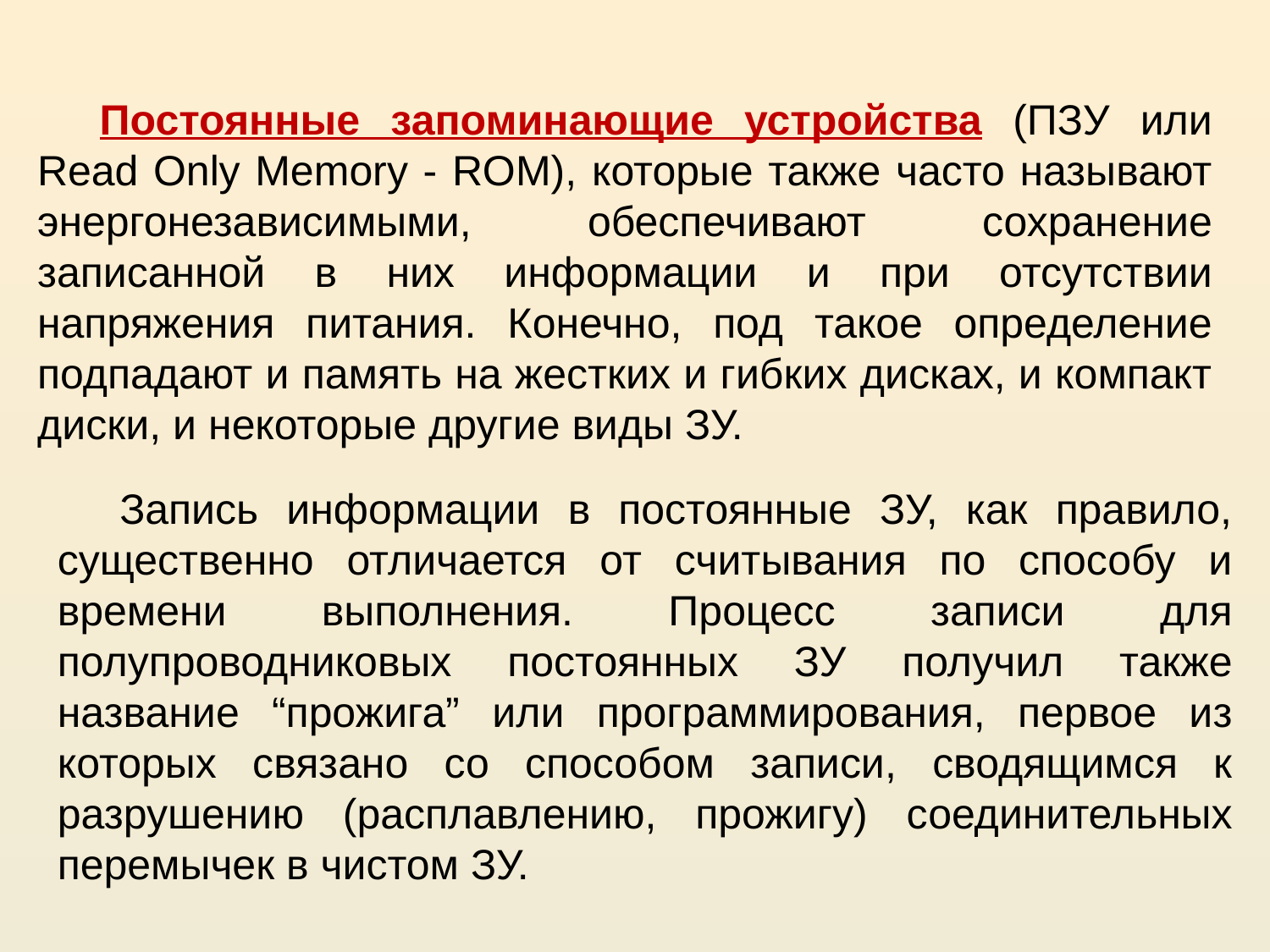

Постоянные запоминающие устройства (ПЗУ или Read Only Memory - ROM), которые также часто называют энергонезависимыми, обеспечивают сохранение записанной в них информации и при отсутствии напряжения питания. Конечно, под такое определение подпадают и память на жестких и гибких дисках, и компакт диски, и некоторые другие виды ЗУ.
Запись информации в постоянные ЗУ, как правило, существенно отличается от считывания по способу и времени выполнения. Процесс записи для полупроводниковых постоянных ЗУ получил также название “прожига” или программирования, первое из которых связано со способом записи, сводящимся к разрушению (расплавлению, прожигу) соединительных перемычек в чистом ЗУ.